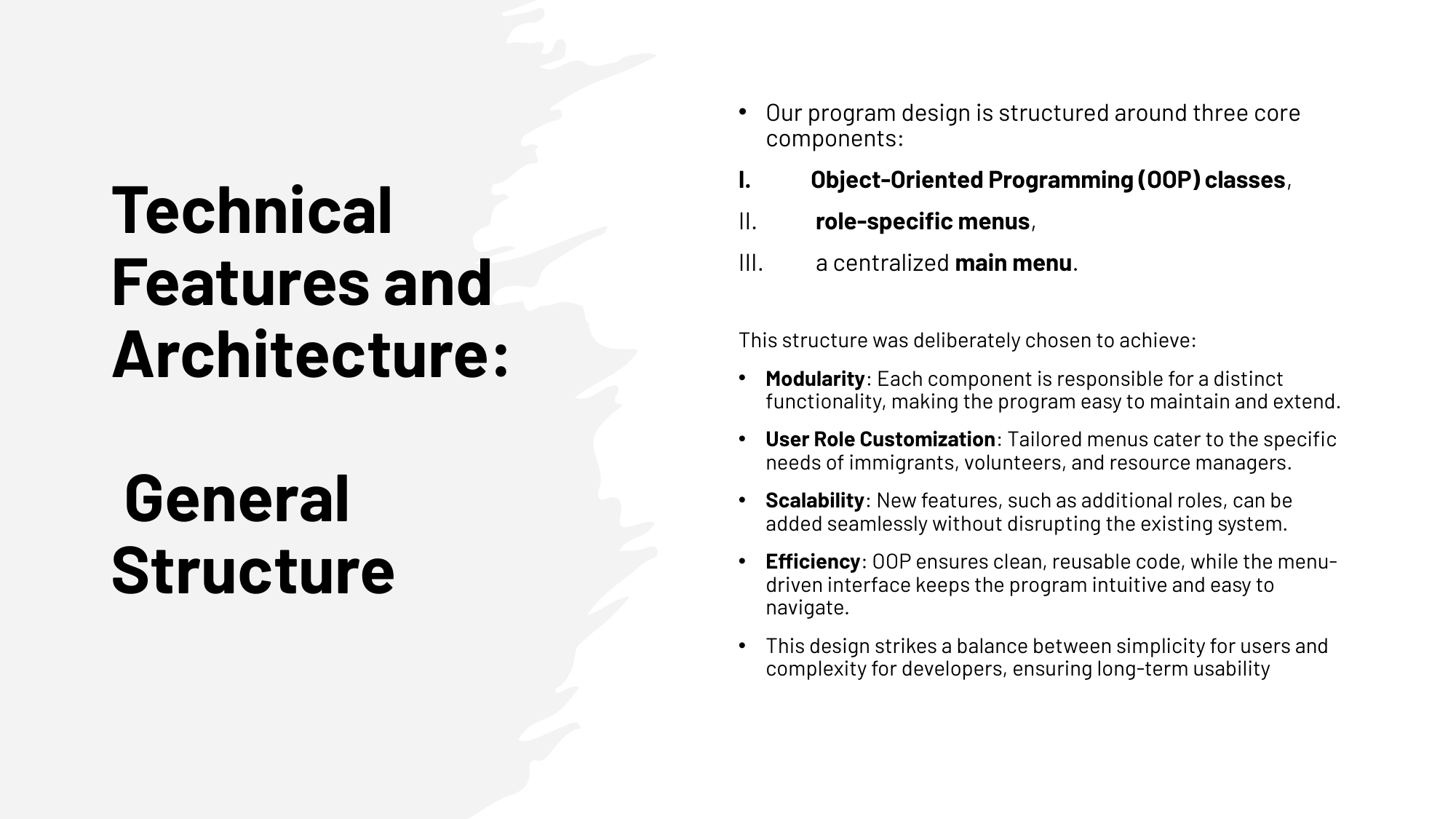

# Technical Features and Architecture: General Structure
Our program design is structured around three core components:
     Object-Oriented Programming (OOP) classes,
      role-specific menus,
      a centralized main menu.

This structure was deliberately chosen to achieve:
Modularity: Each component is responsible for a distinct functionality, making the program easy to maintain and extend.
User Role Customization: Tailored menus cater to the specific needs of immigrants, volunteers, and resource managers.
Scalability: New features, such as additional roles, can be added seamlessly without disrupting the existing system.
Efficiency: OOP ensures clean, reusable code, while the menu-driven interface keeps the program intuitive and easy to navigate.
This design strikes a balance between simplicity for users and complexity for developers, ensuring long-term usability

5